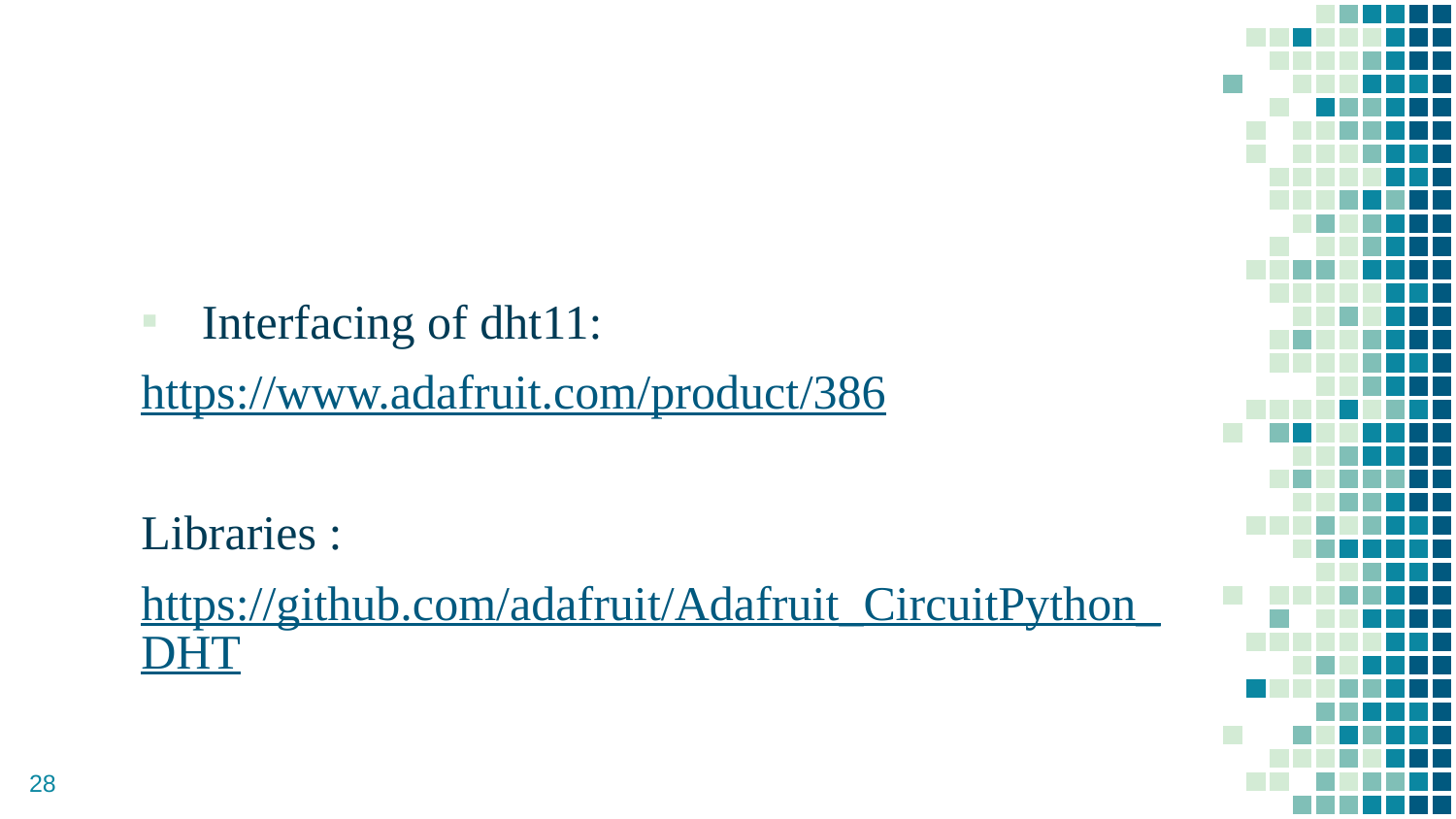

#
Interfacing of dht11:
https://www.adafruit.com/product/386

Libraries :
https://github.com/adafruit/Adafruit_CircuitPython_DHT

28